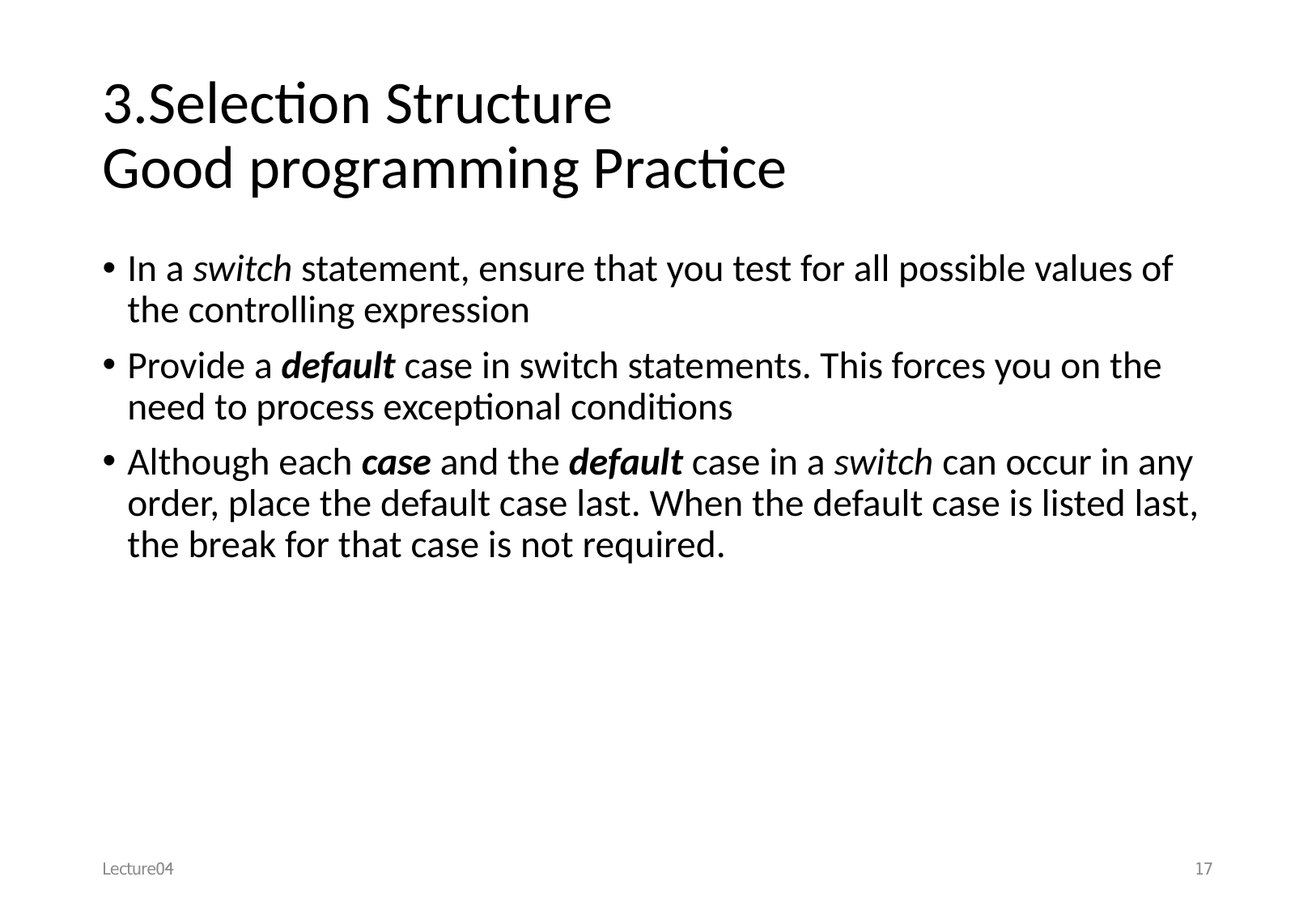

# 3.Selection Structure Good programming Practice
In a switch statement, ensure that you test for all possible values of the controlling expression
Provide a default case in switch statements. This forces you on the need to process exceptional conditions
Although each case and the default case in a switch can occur in any order, place the default case last. When the default case is listed last, the break for that case is not required.

Lecture04
17